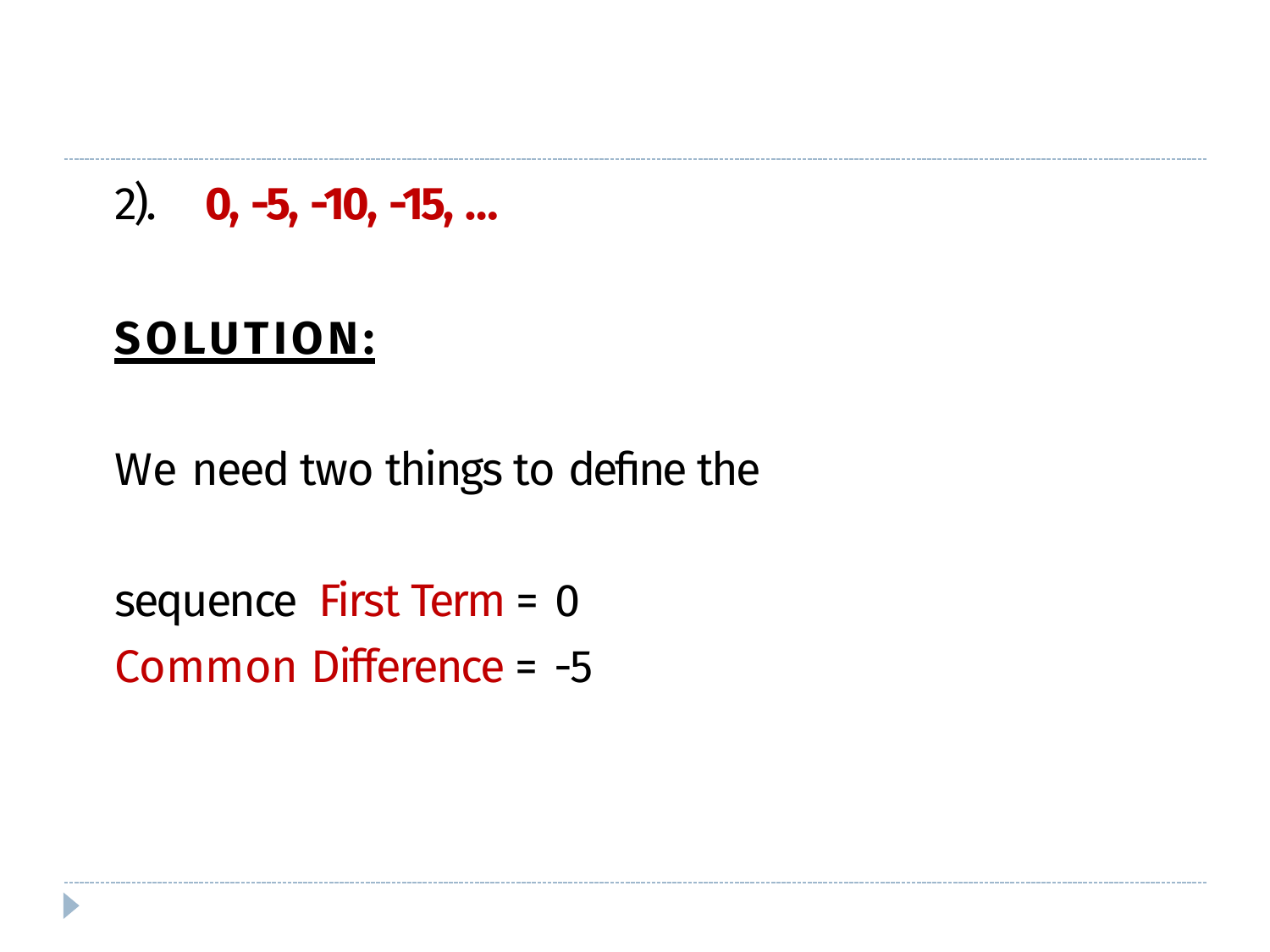

2).	0, -5, -10, -15, …

SOLUTION:
We need two things to define the sequence  First Term = 0
Common Difference = -5